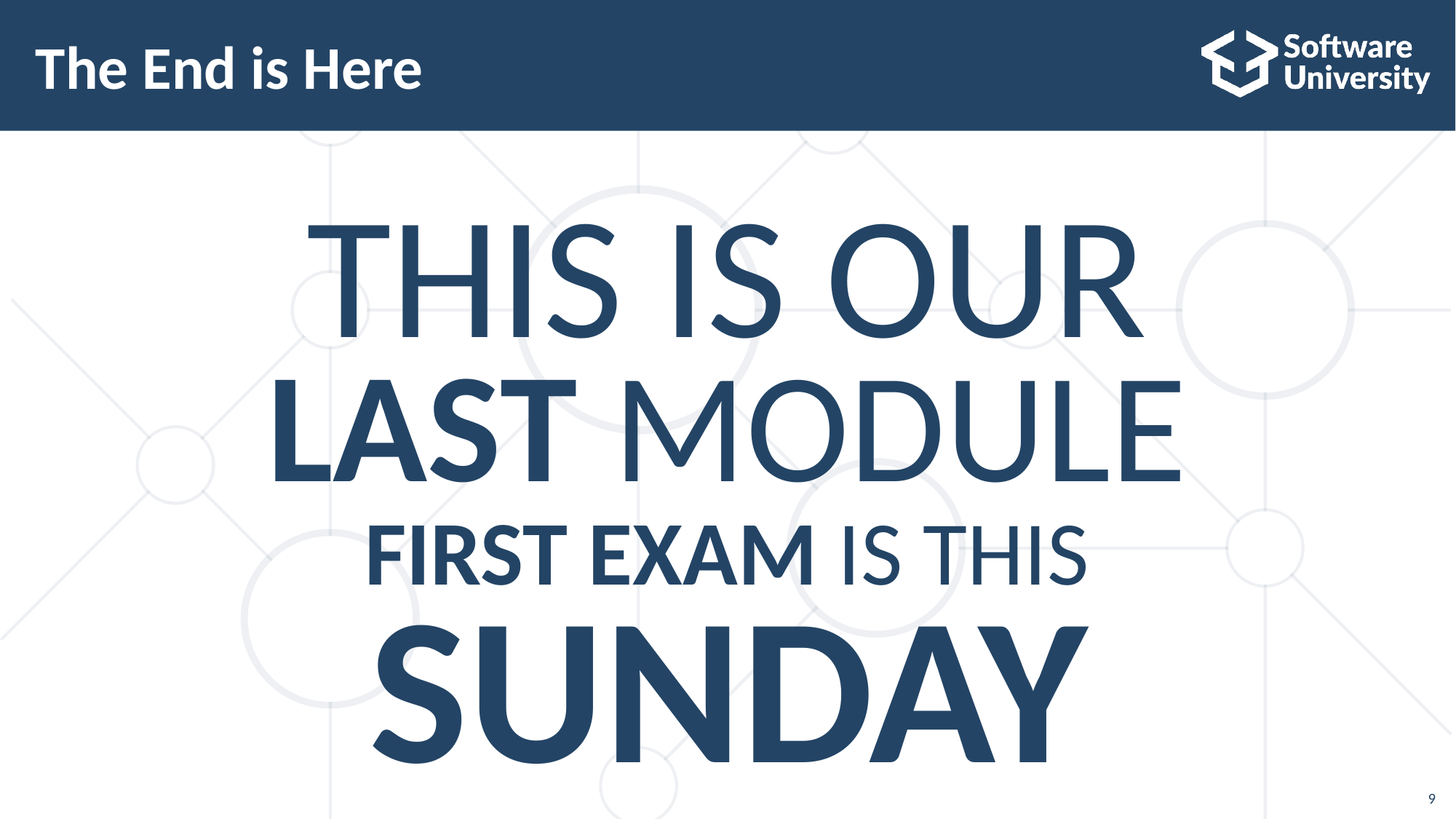

# The End is Here
THIS IS OUR
LAST MODULE
FIRST EXAM IS THIS
SUNDAY
9